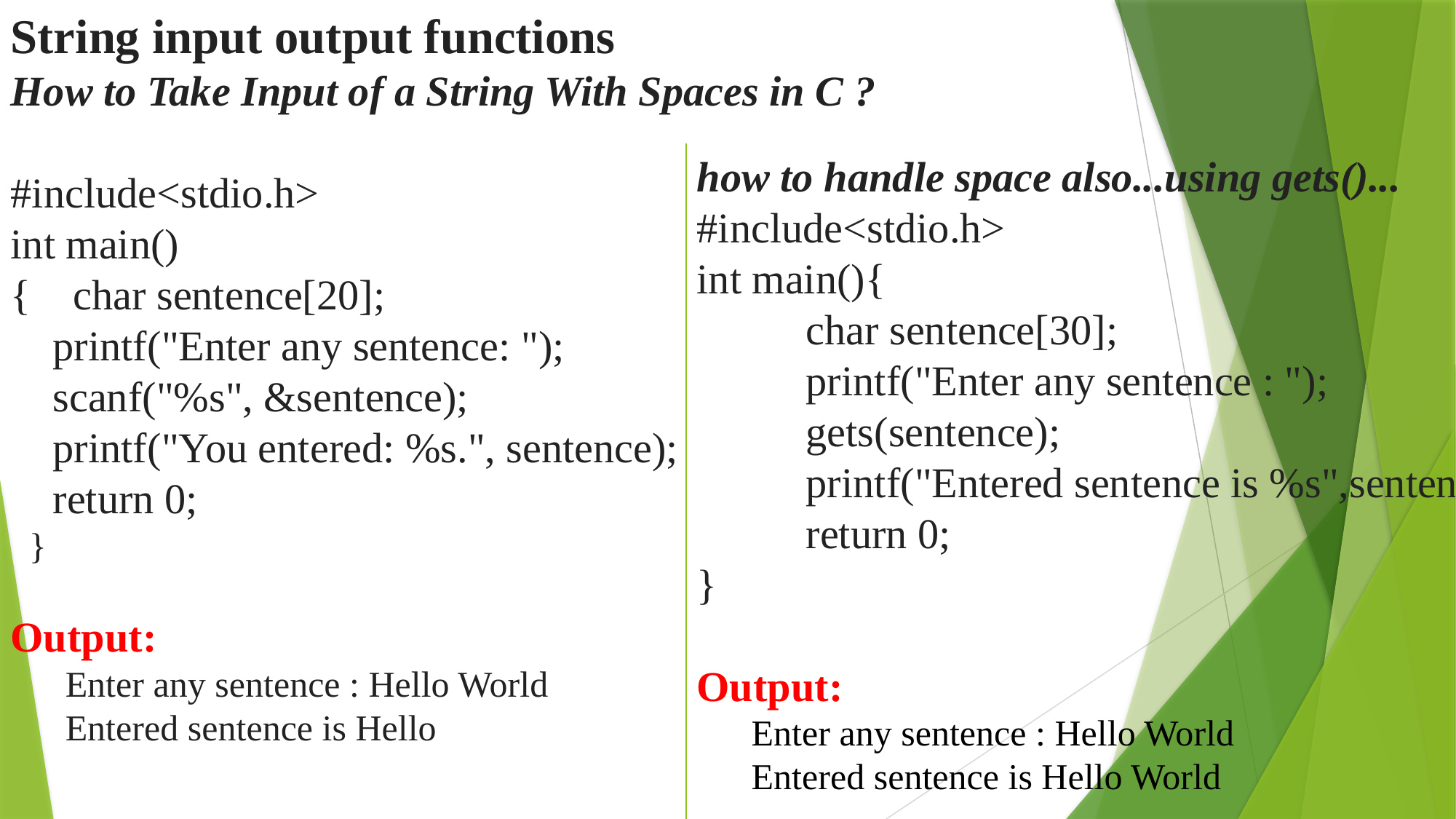

String input output functions
How to Take Input of a String With Spaces in C ?
#include<stdio.h>
int main()
{    char sentence[20];
    printf("Enter any sentence: ");
    scanf("%s", &sentence);
    printf("You entered: %s.", sentence);
    return 0;
  }

Output:
Enter any sentence : Hello World
Entered sentence is Hello

how to handle space also...using gets()...
#include<stdio.h>
int main(){
	char sentence[30];
	printf("Enter any sentence : ");
	gets(sentence);
	printf("Entered sentence is %s",sentence);
	return 0;
}

Output:
Enter any sentence : Hello World
Entered sentence is Hello World